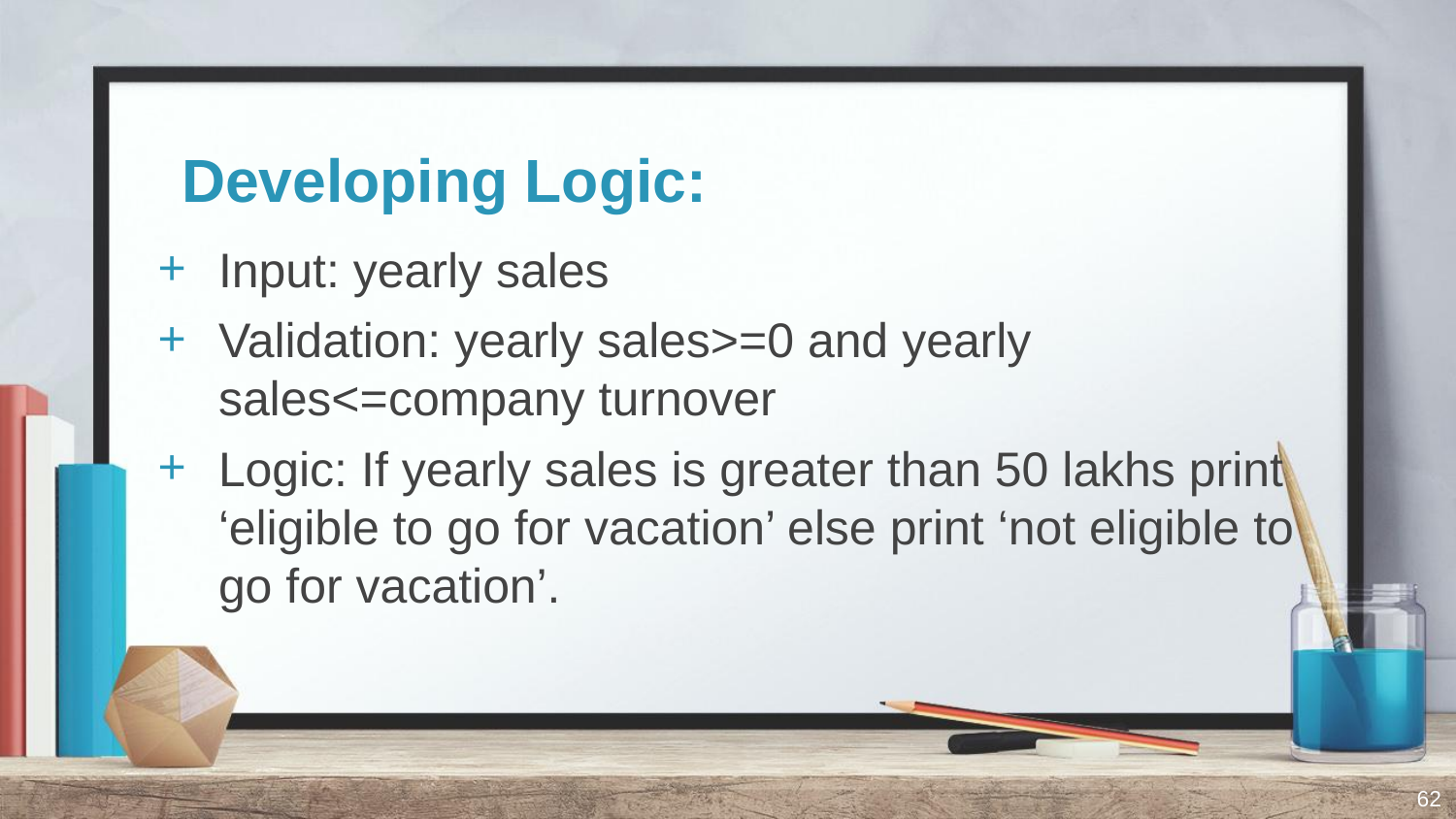

# Developing Logic:
Input: yearly sales
Validation: yearly sales>=0 and yearly sales<=company turnover
Logic: If yearly sales is greater than 50 lakhs print  ‘eligible to go for vacation’ else print ‘not eligible to go for vacation’.

62